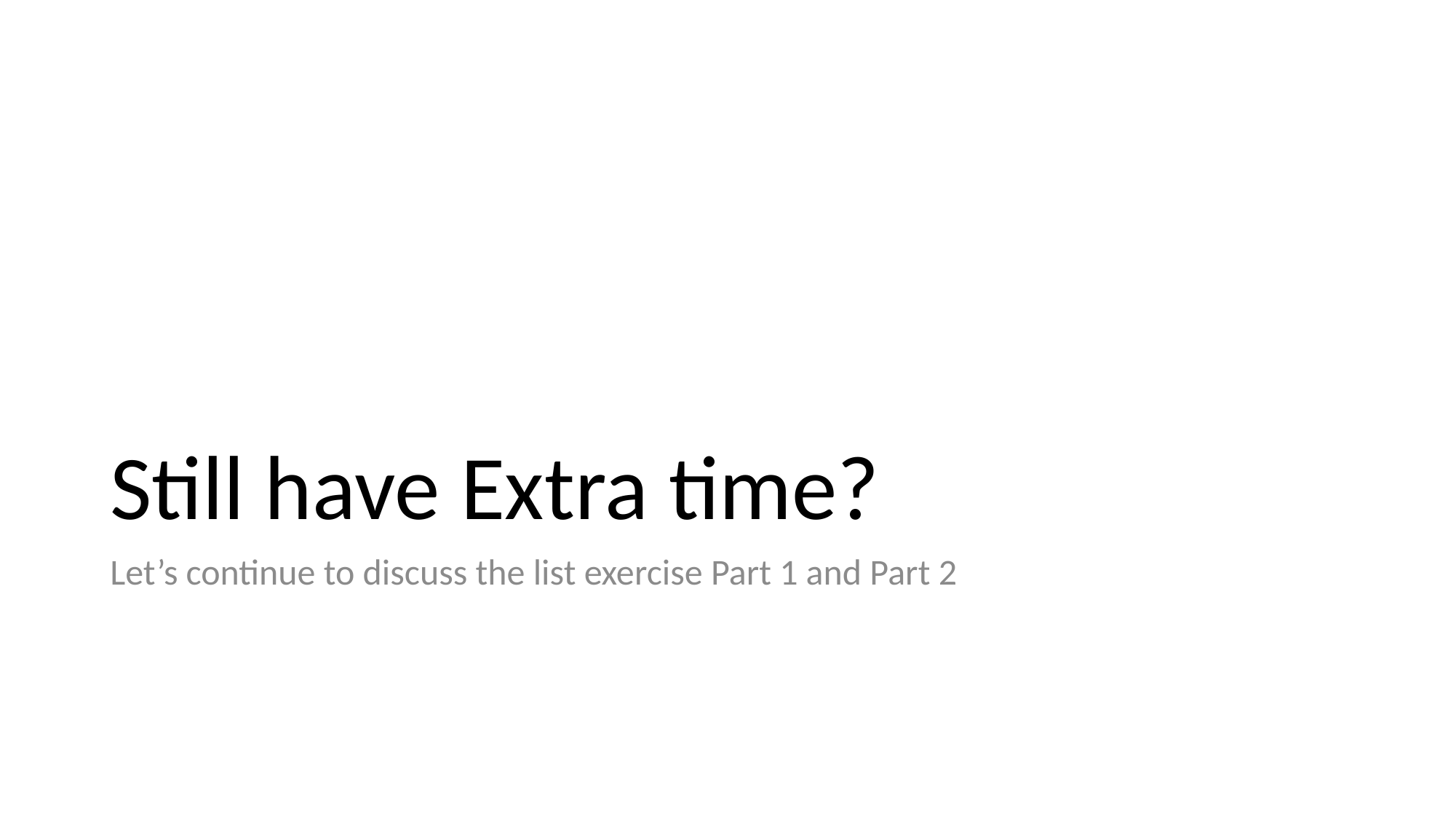

# Still have Extra time?
Let’s continue to discuss the list exercise Part 1 and Part 2